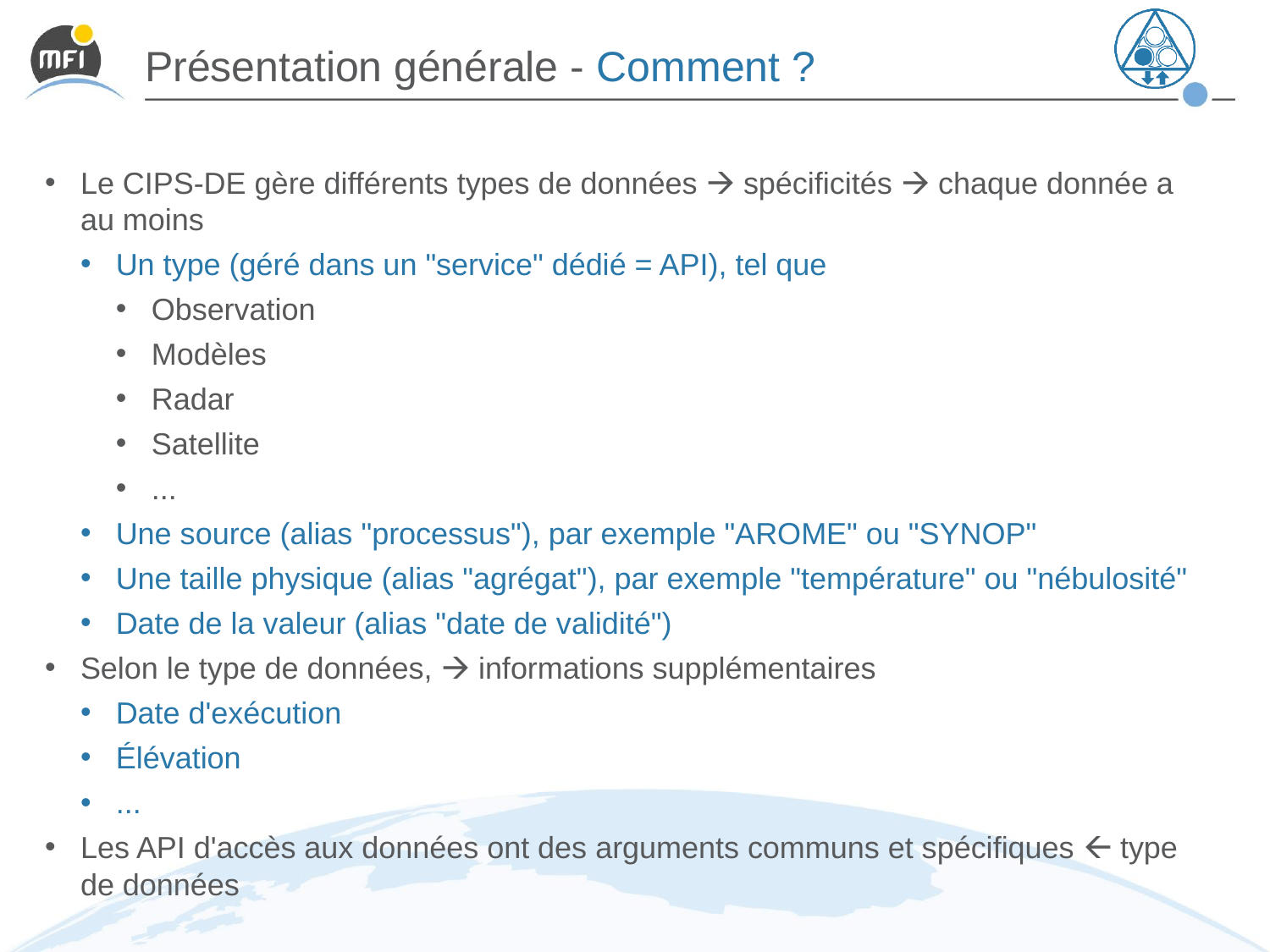

# Présentation générale - Comment ?

Le CIPS-DE gère différents types de données 🡪 spécificités 🡪 chaque donnée a au moins
Un type (géré dans un "service" dédié = API), tel que
Observation
Modèles
Radar
Satellite
...
Une source (alias "processus"), par exemple "AROME" ou "SYNOP"
Une taille physique (alias "agrégat"), par exemple "température" ou "nébulosité"
Date de la valeur (alias "date de validité")
Selon le type de données, 🡪 informations supplémentaires
Date d'exécution
Élévation
...
Les API d'accès aux données ont des arguments communs et spécifiques 🡨 type de données